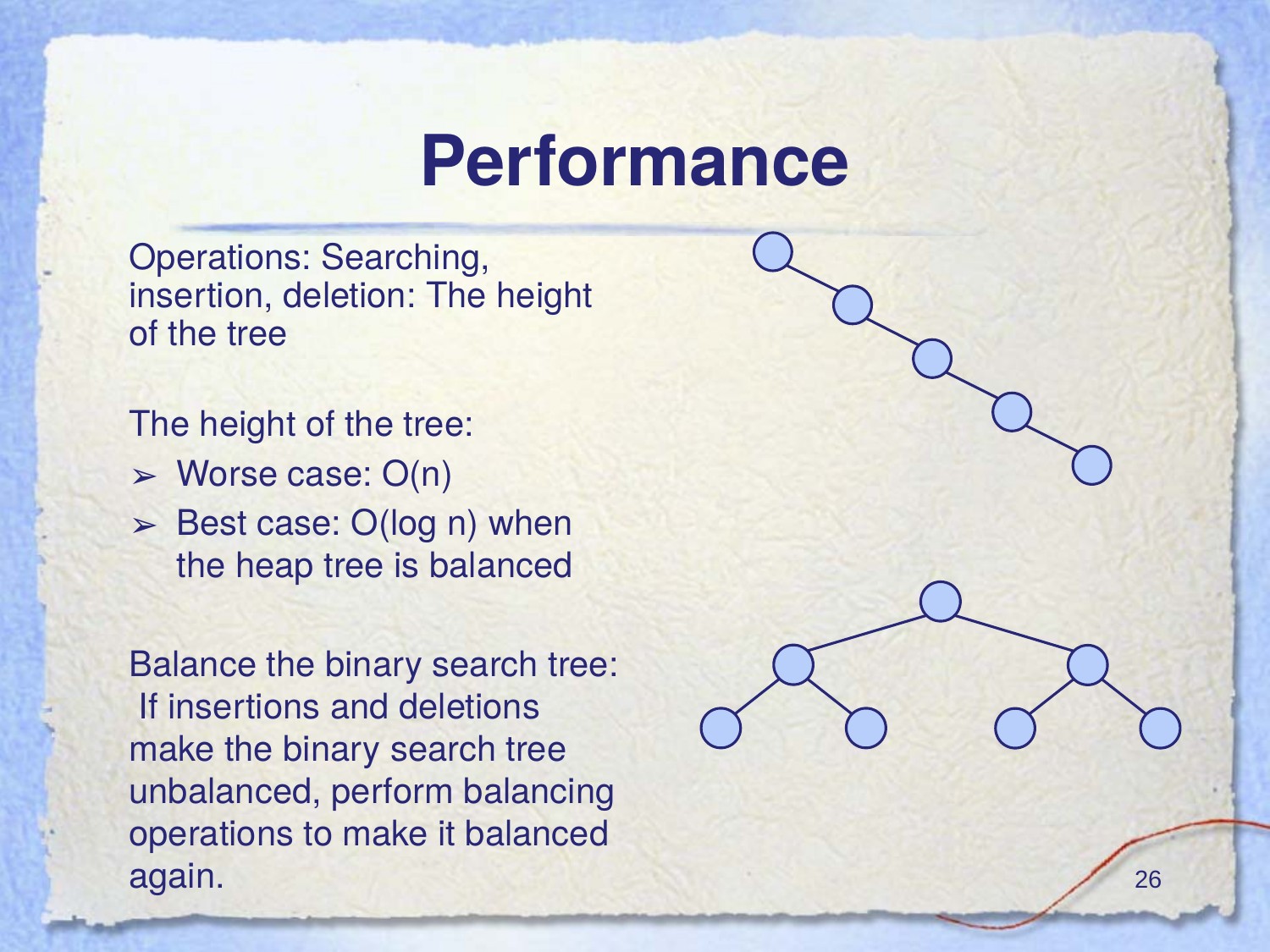

# Performance
Operations: Searching, insertion, deletion: The height of the tree

The height of the tree:
Worse case: O(n)
Best case: O(log n) when the heap tree is balanced

Balance the binary search tree:  If insertions and deletions make the binary search tree unbalanced, perform balancing operations to make it balanced again.

26